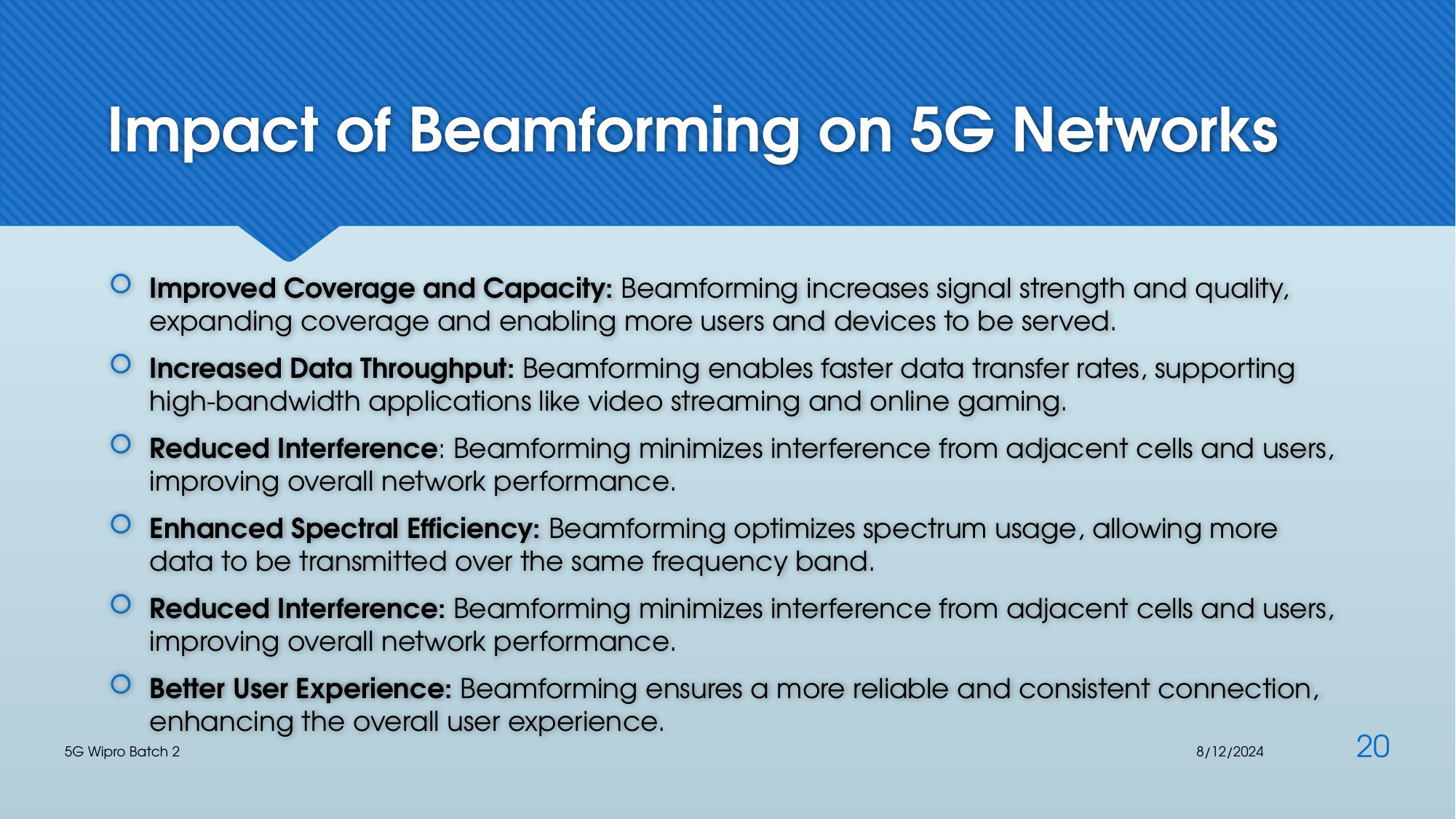

# Impact of Beamforming on 5G Networks
Improved Coverage and Capacity: Beamforming increases signal strength and quality, expanding coverage and enabling more users and devices to be served.
Increased Data Throughput: Beamforming enables faster data transfer rates, supporting high-bandwidth applications like video streaming and online gaming.
Reduced Interference: Beamforming minimizes interference from adjacent cells and users, improving overall network performance.
Enhanced Spectral Efficiency: Beamforming optimizes spectrum usage, allowing more data to be transmitted over the same frequency band.
Reduced Interference: Beamforming minimizes interference from adjacent cells and users, improving overall network performance.
Better User Experience: Beamforming ensures a more reliable and consistent connection, enhancing the overall user experience.

20
5G Wipro Batch 2
8/12/2024